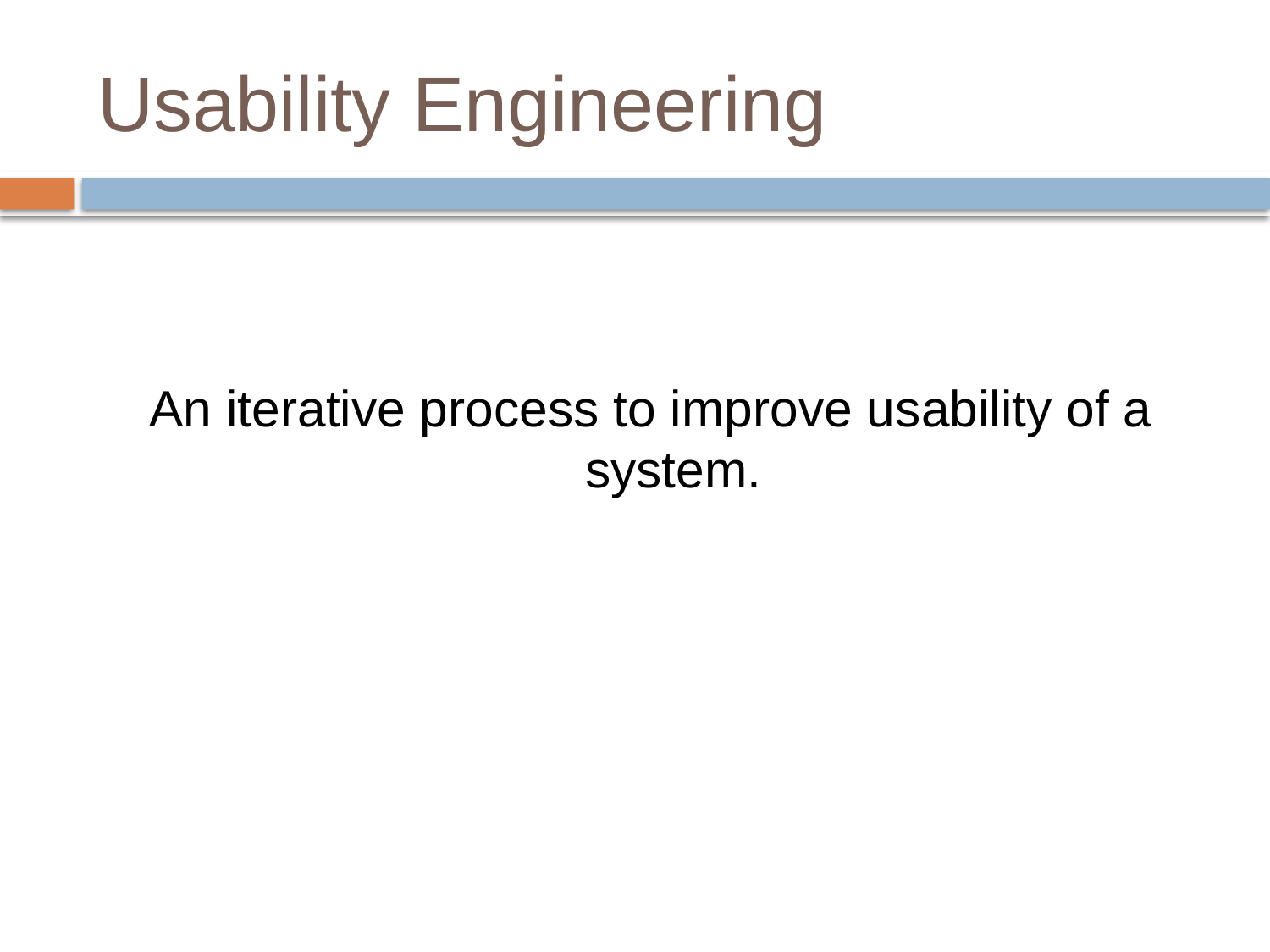

# Usability Engineering

An iterative process to improve usability of a system.